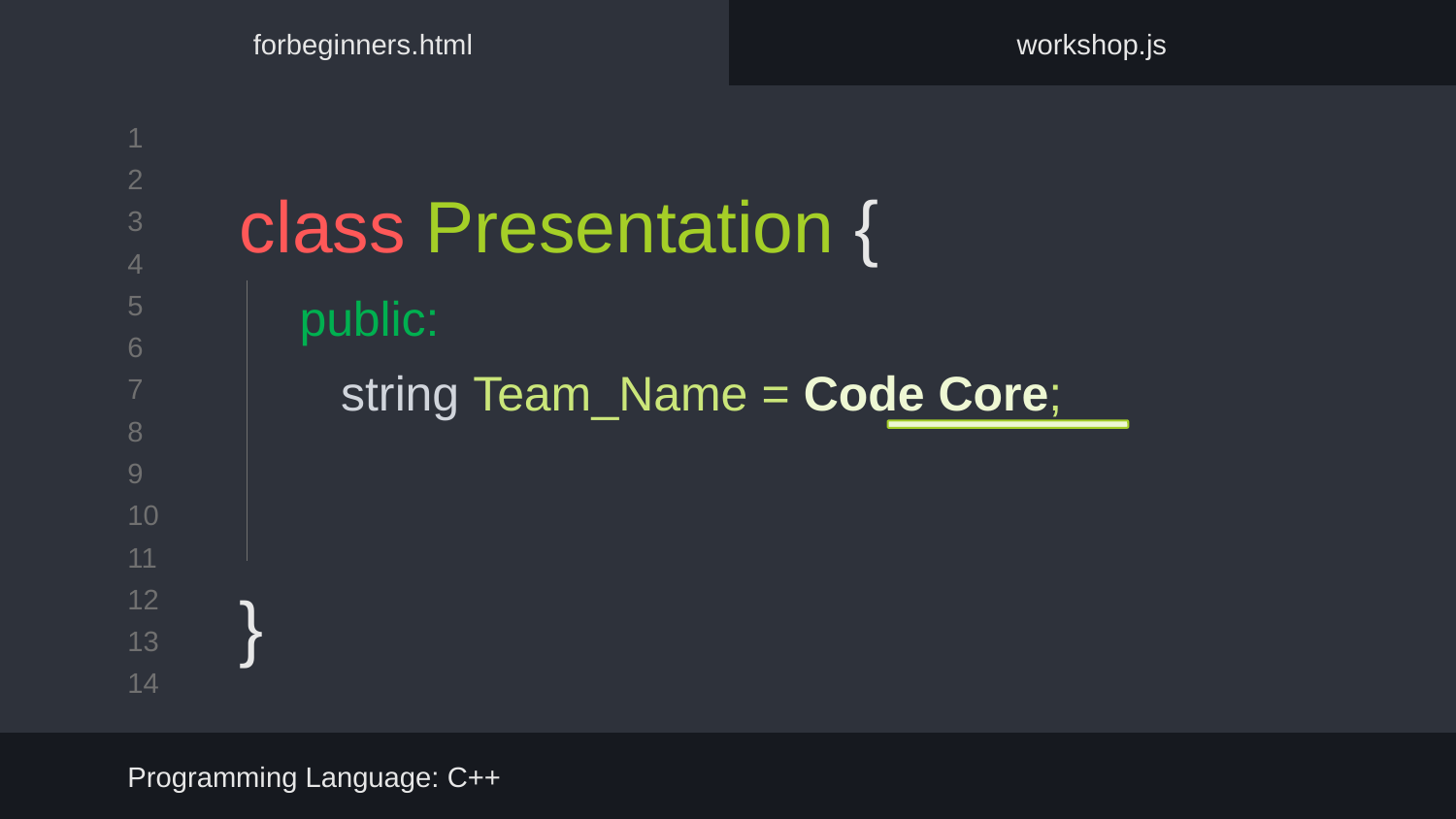

forbeginners.html
workshop.js
# class Presentation {
}
public:
string Team_Name = Code Core;

Programming Language: C++